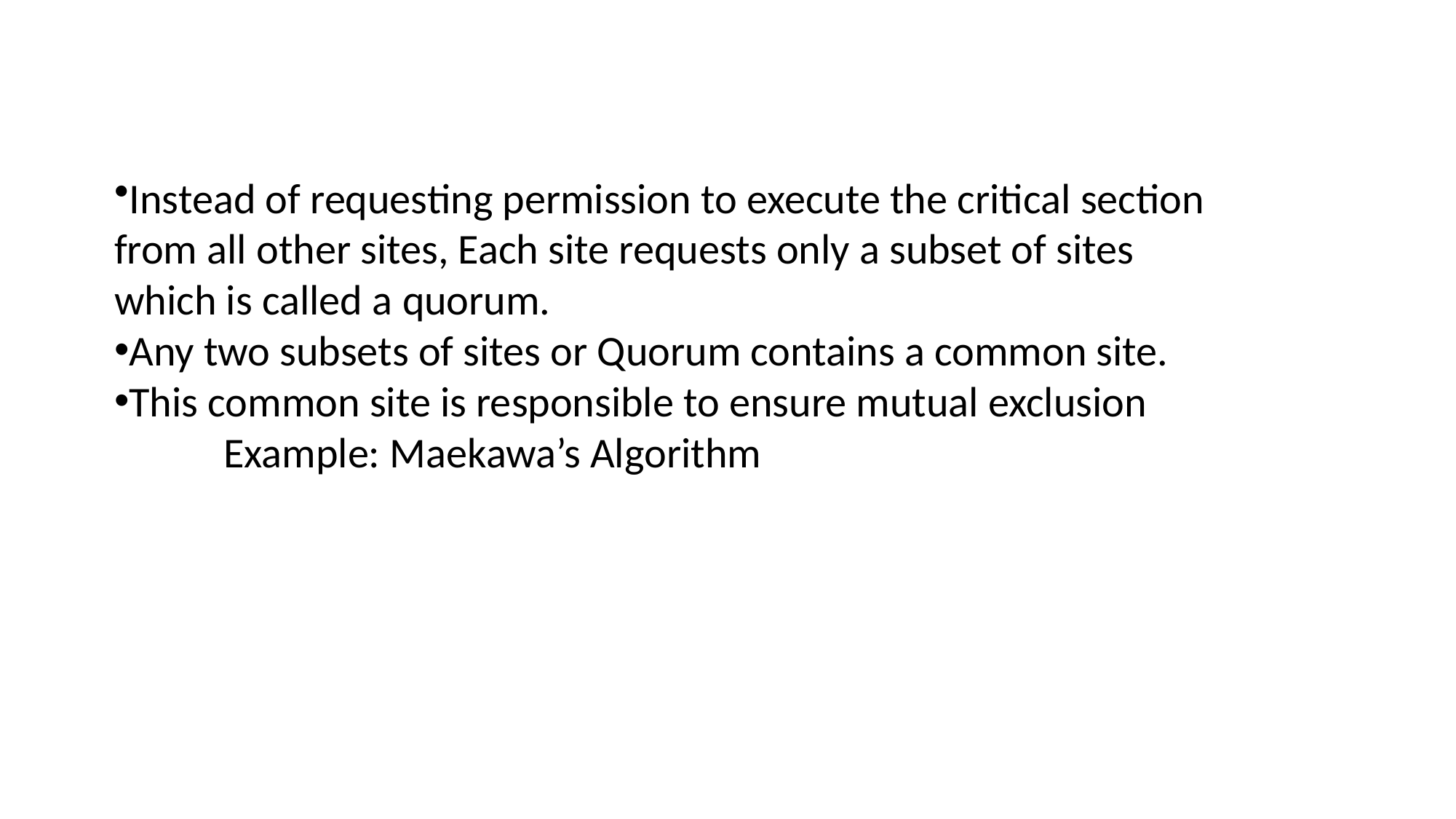

# Quorum based approach:
Instead of requesting permission to execute the critical section
from all other sites, Each site requests only a subset of sites
which is called a quorum.
Any two subsets of sites or Quorum contains a common site.
This common site is responsible to ensure mutual exclusion
	Example: Maekawa’s Algorithm